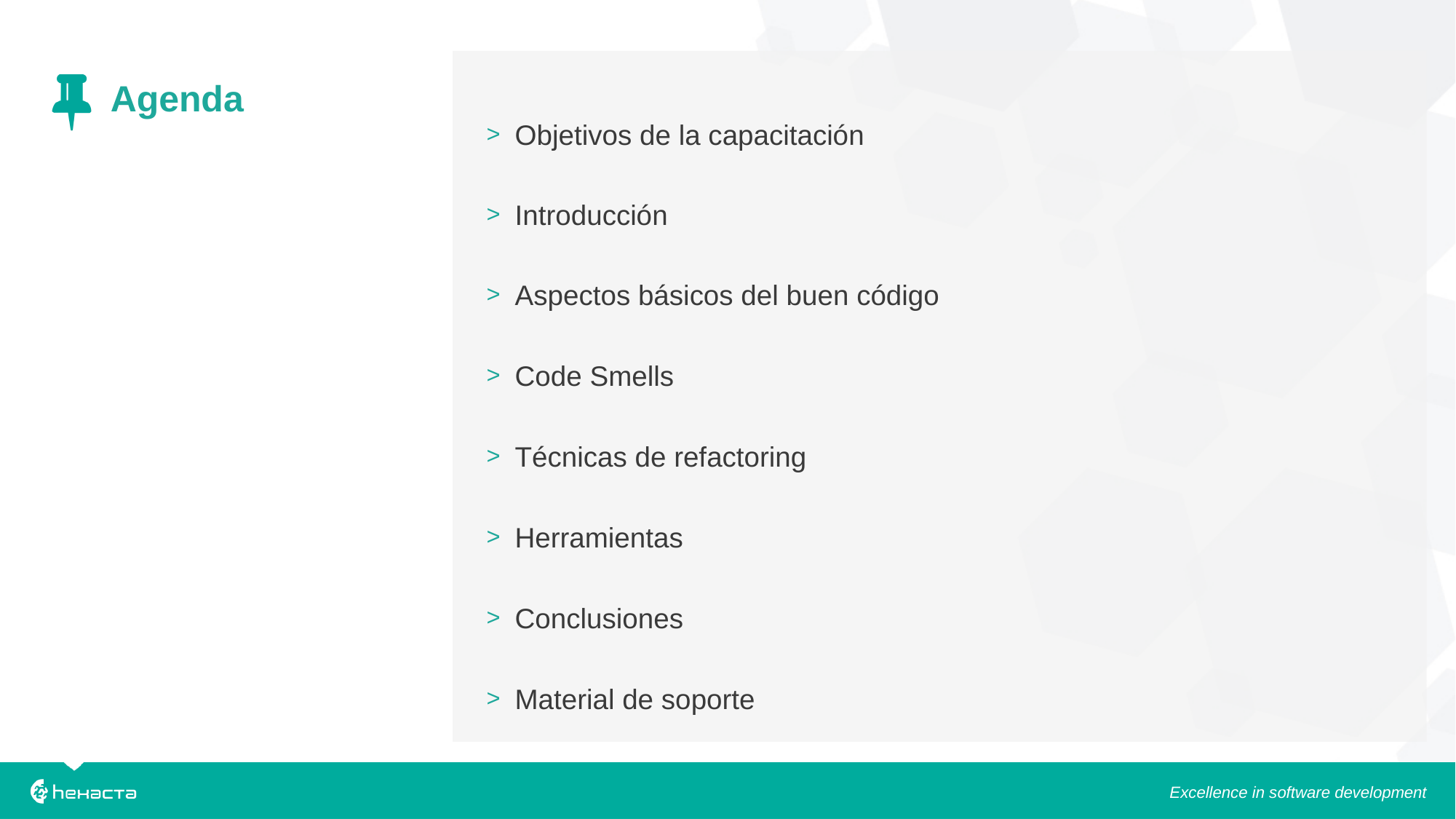

Objetivos de la capacitación
Introducción
Aspectos básicos del buen código
Code Smells
Técnicas de refactoring
Herramientas
Conclusiones
Material de soporte